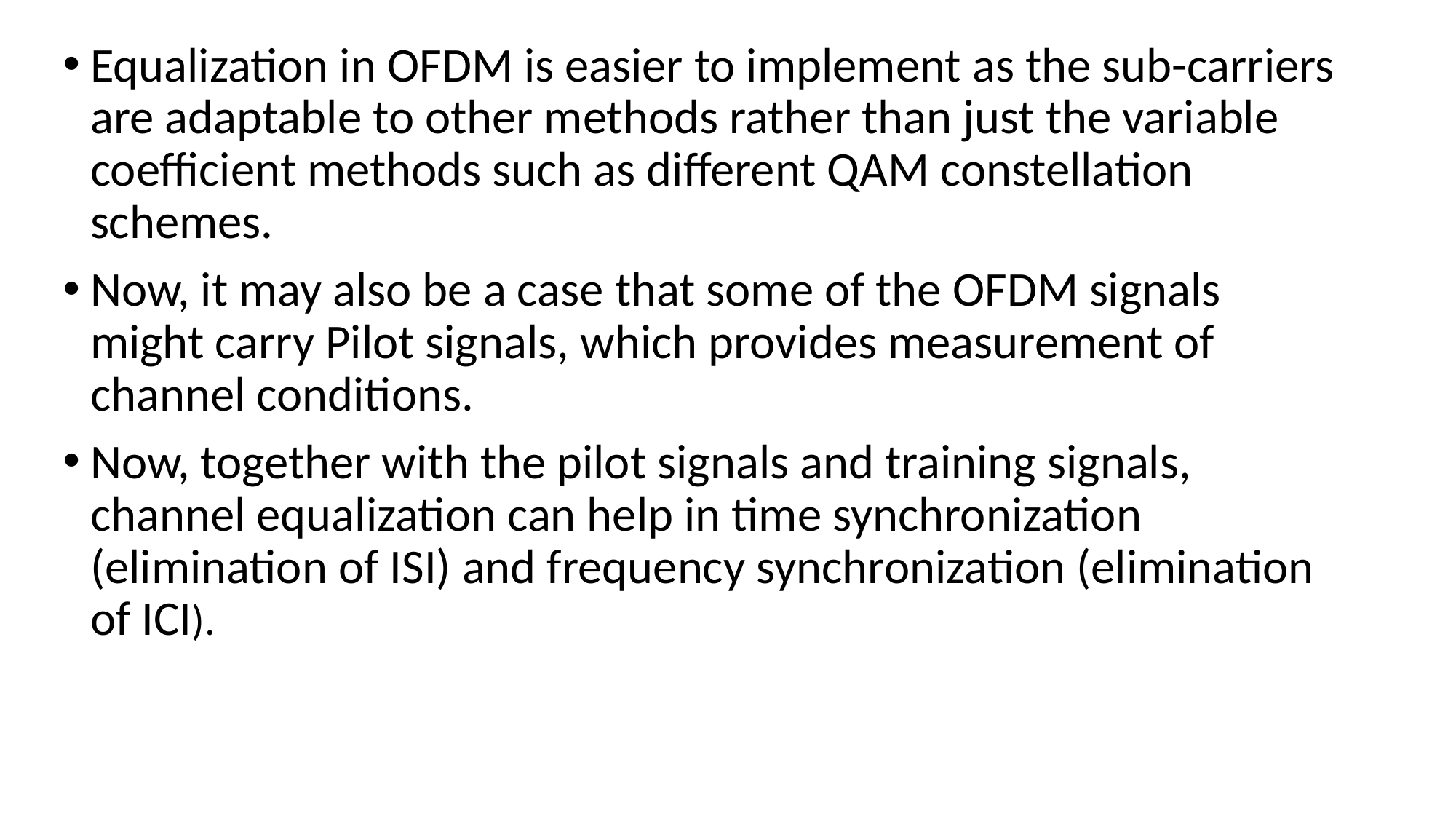

Equalization in OFDM is easier to implement as the sub-carriers are adaptable to other methods rather than just the variable coefficient methods such as different QAM constellation schemes.
Now, it may also be a case that some of the OFDM signals might carry Pilot signals, which provides measurement of channel conditions.
Now, together with the pilot signals and training signals, channel equalization can help in time synchronization (elimination of ISI) and frequency synchronization (elimination of ICI).